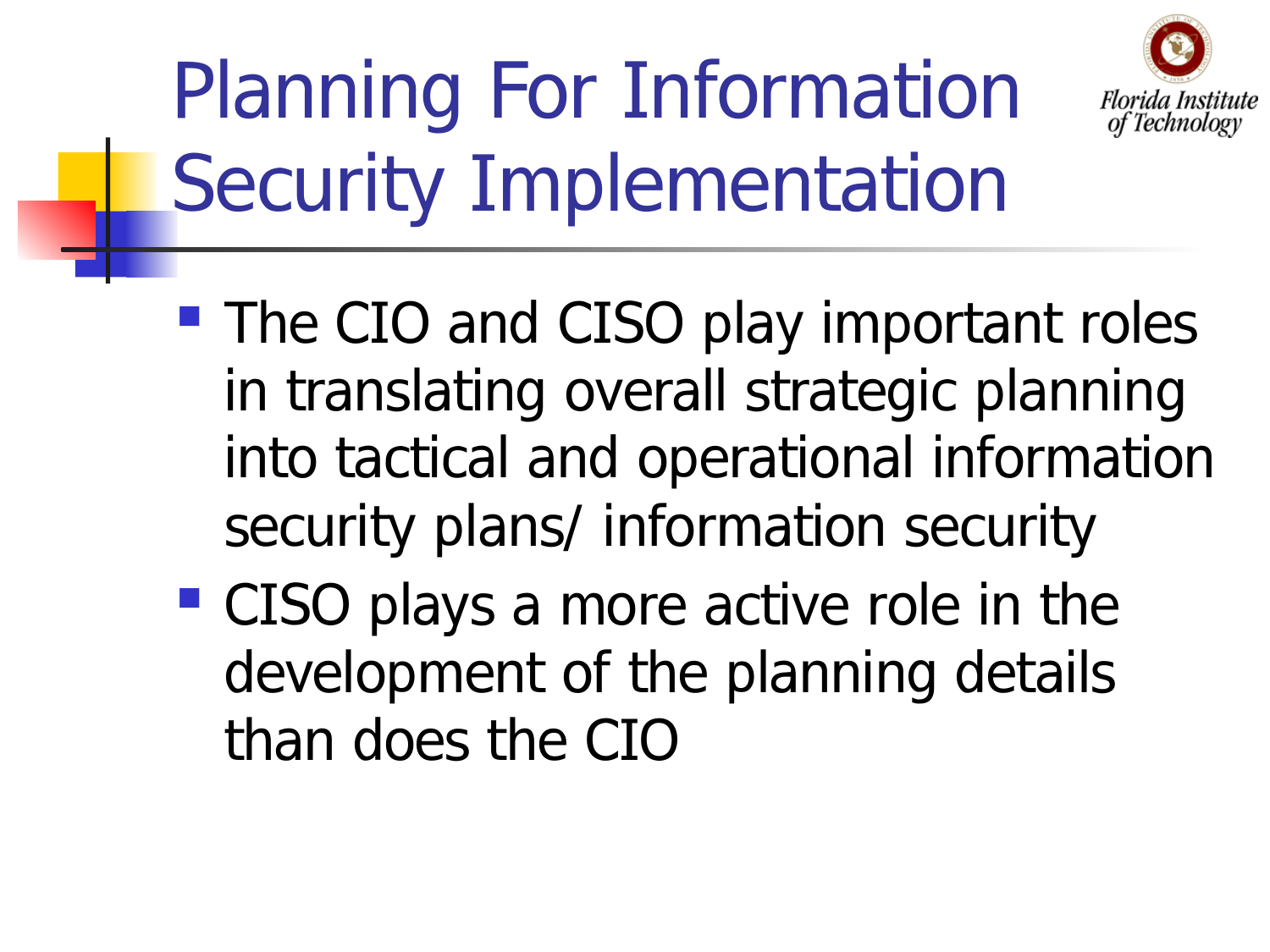

# Planning For Information Security Implementation
The CIO and CISO play important roles in translating overall strategic planning into tactical and operational information security plans/ information security
CISO plays a more active role in the development of the planning details than does the CIO